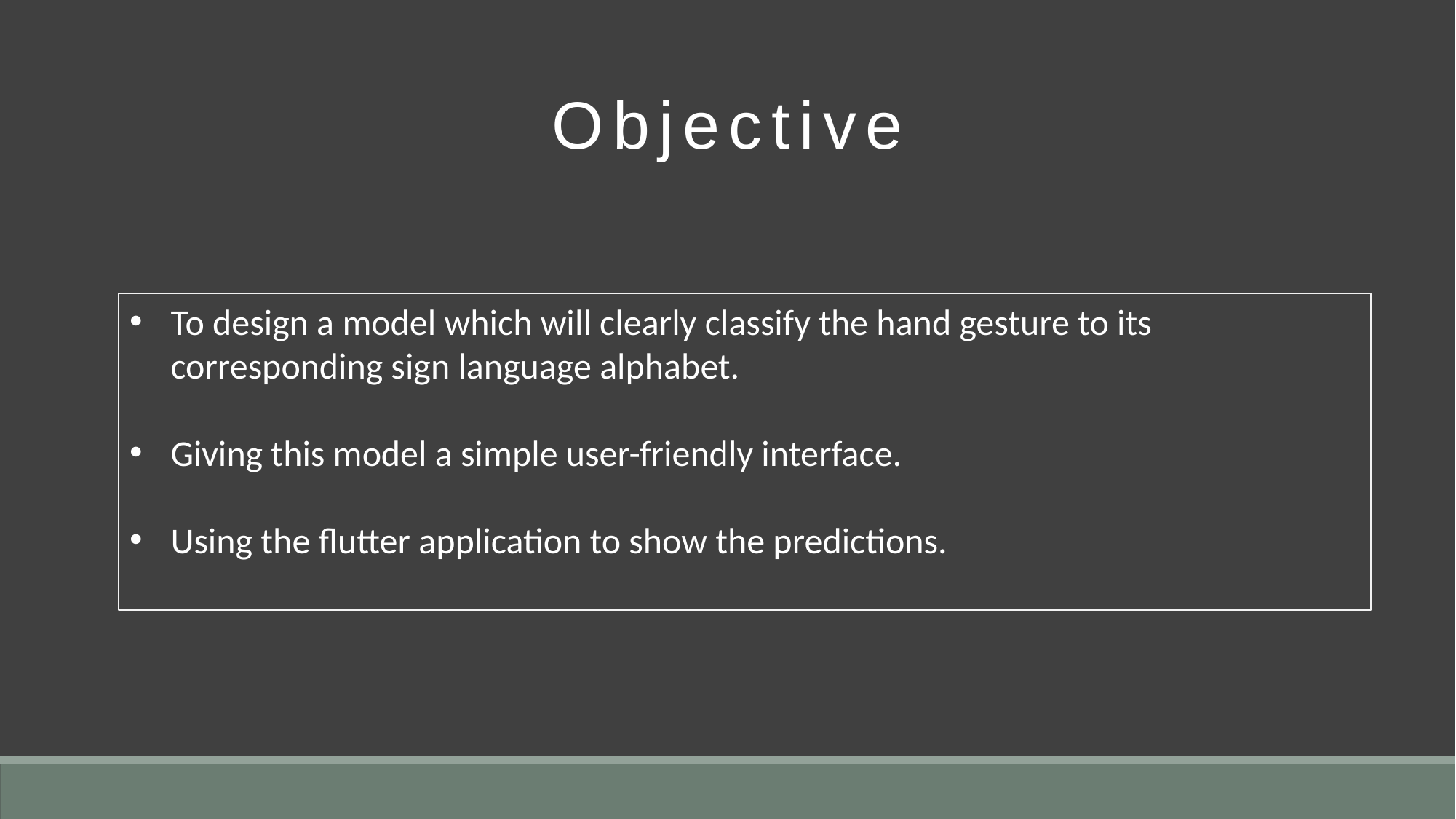

Objective
To design a model which will clearly classify the hand gesture to its corresponding sign language alphabet.

Giving this model a simple user-friendly interface.

Using the flutter application to show the predictions.